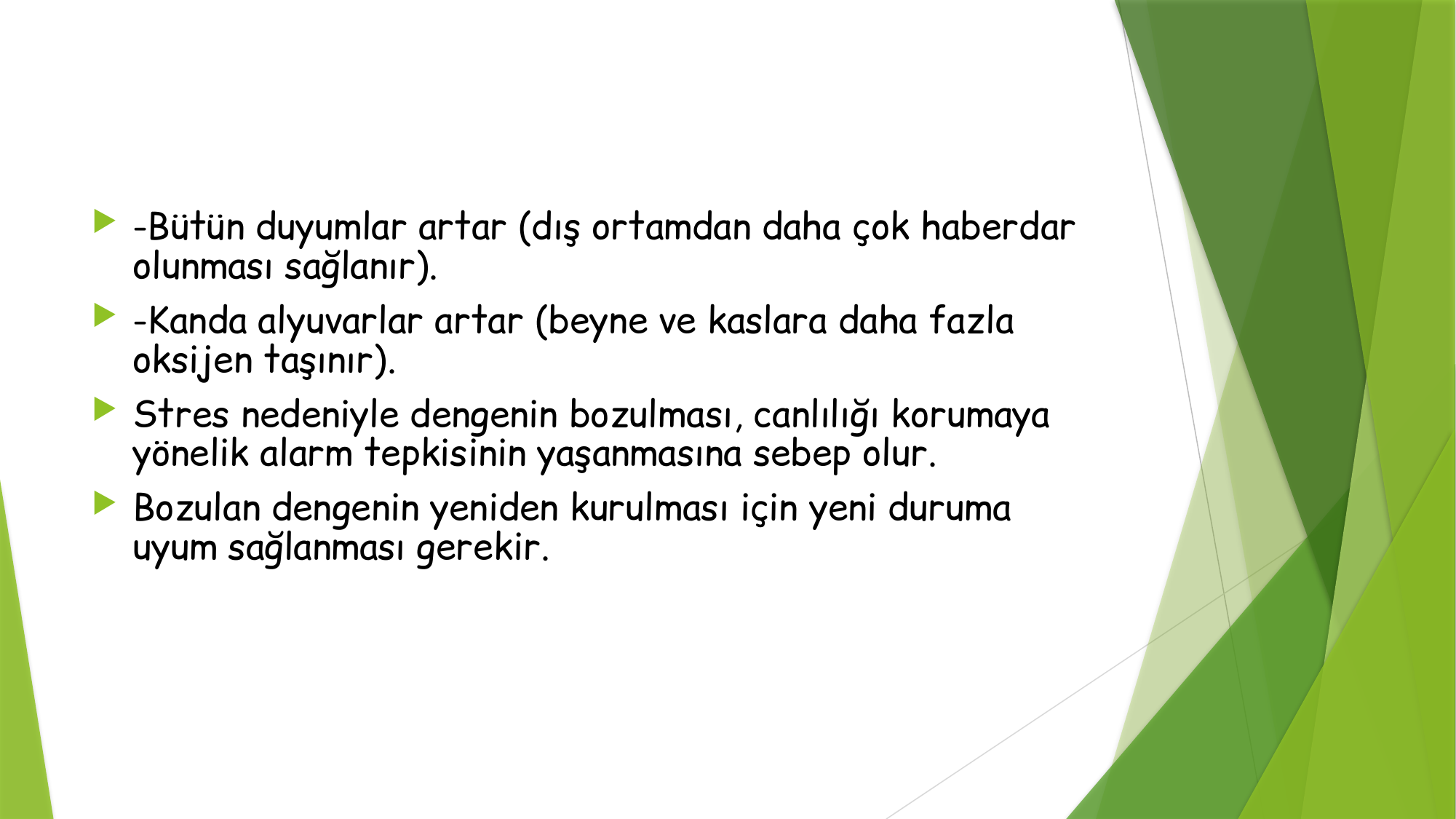

-Bütün duyumlar artar (dış ortamdan daha çok haberdar olunması sağlanır).
-Kanda alyuvarlar artar (beyne ve kaslara daha fazla oksijen taşınır).
Stres nedeniyle dengenin bozulması, canlılığı korumaya yönelik alarm tepkisinin yaşanmasına sebep olur.
Bozulan dengenin yeniden kurulması için yeni duruma uyum sağlanması gerekir.